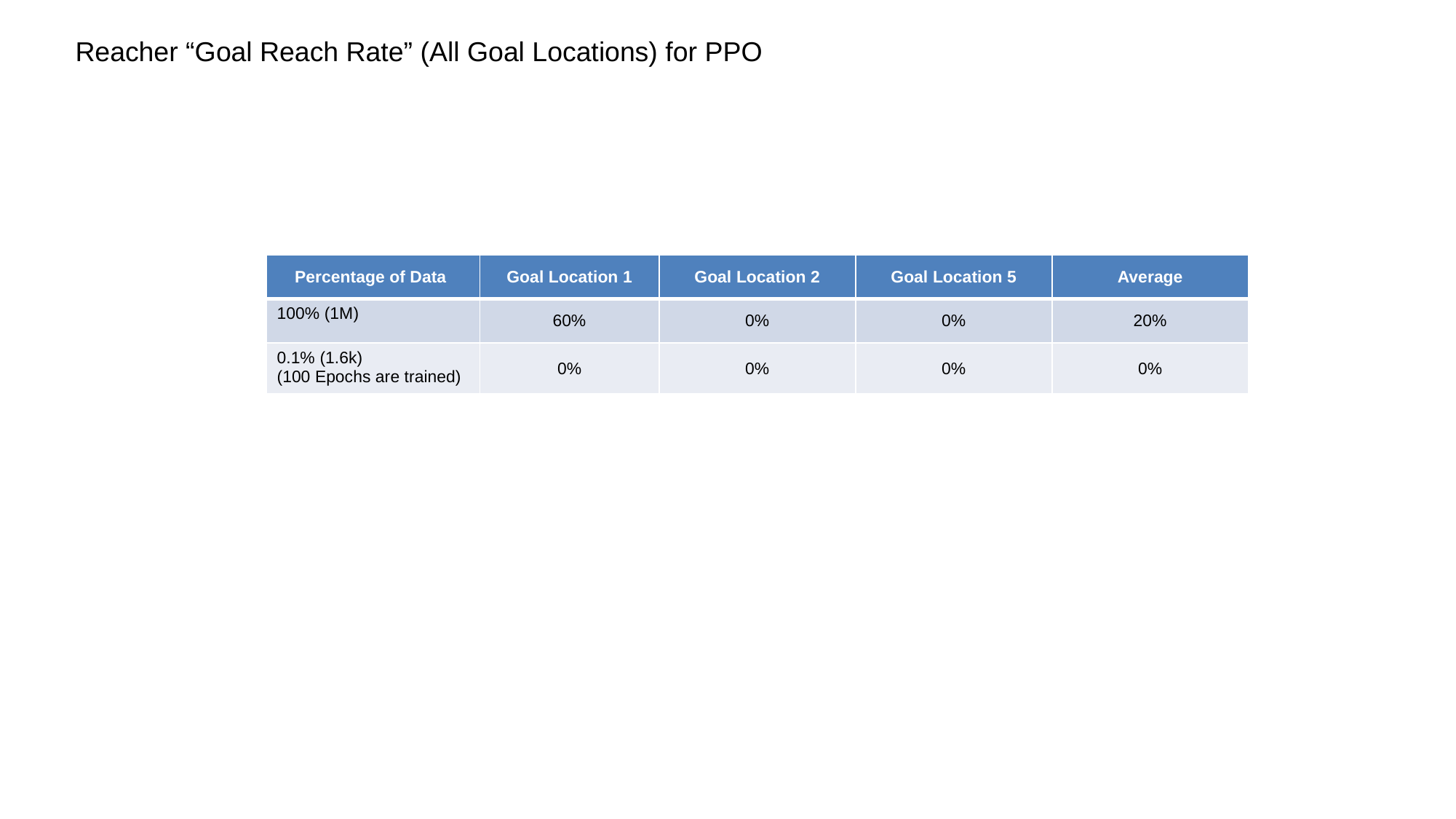

Reacher “Goal Reach Rate” (All Goal Locations) for PPO

| Percentage of Data | Goal Location 1 | Goal Location 2 | Goal Location 5 | Average |
| --- | --- | --- | --- | --- |
| 100% (1M) | 60% | 0% | 0% | 20% |
| 0.1% (1.6k) (100 Epochs are trained) | 0% | 0% | 0% | 0% |